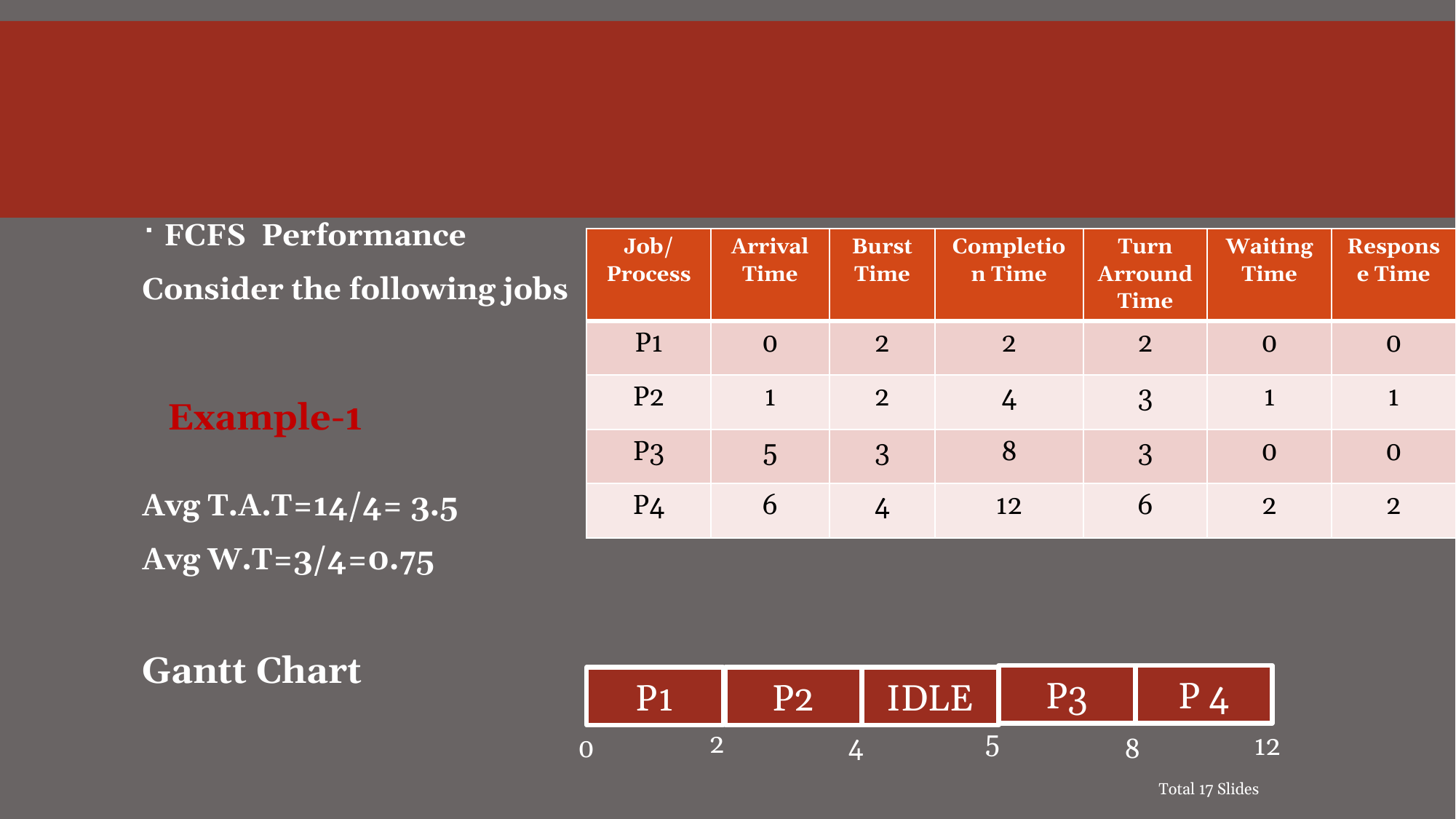

#
FCFS  Performance
Consider the following jobs

Avg T.A.T=14/4= 3.5
Avg W.T=3/4=0.75

Gantt Chart

| Job/Process | Arrival Time | Burst Time | Completion Time | Turn Arround Time | Waiting Time | Response Time |
| --- | --- | --- | --- | --- | --- | --- |
| P1 | 0 | 2 | 2 | 2 | 0 | 0 |
| P2 | 1 | 2 | 4 | 3 | 1 | 1 |
| P3 | 5 | 3 | 8 | 3 | 0 | 0 |
| P4 | 6 | 4 | 12 | 6 | 2 | 2 |
Example-1
P3
P 4
P1
P2
IDLE
5
2
4
0
12
8
Total 17 Slides
14